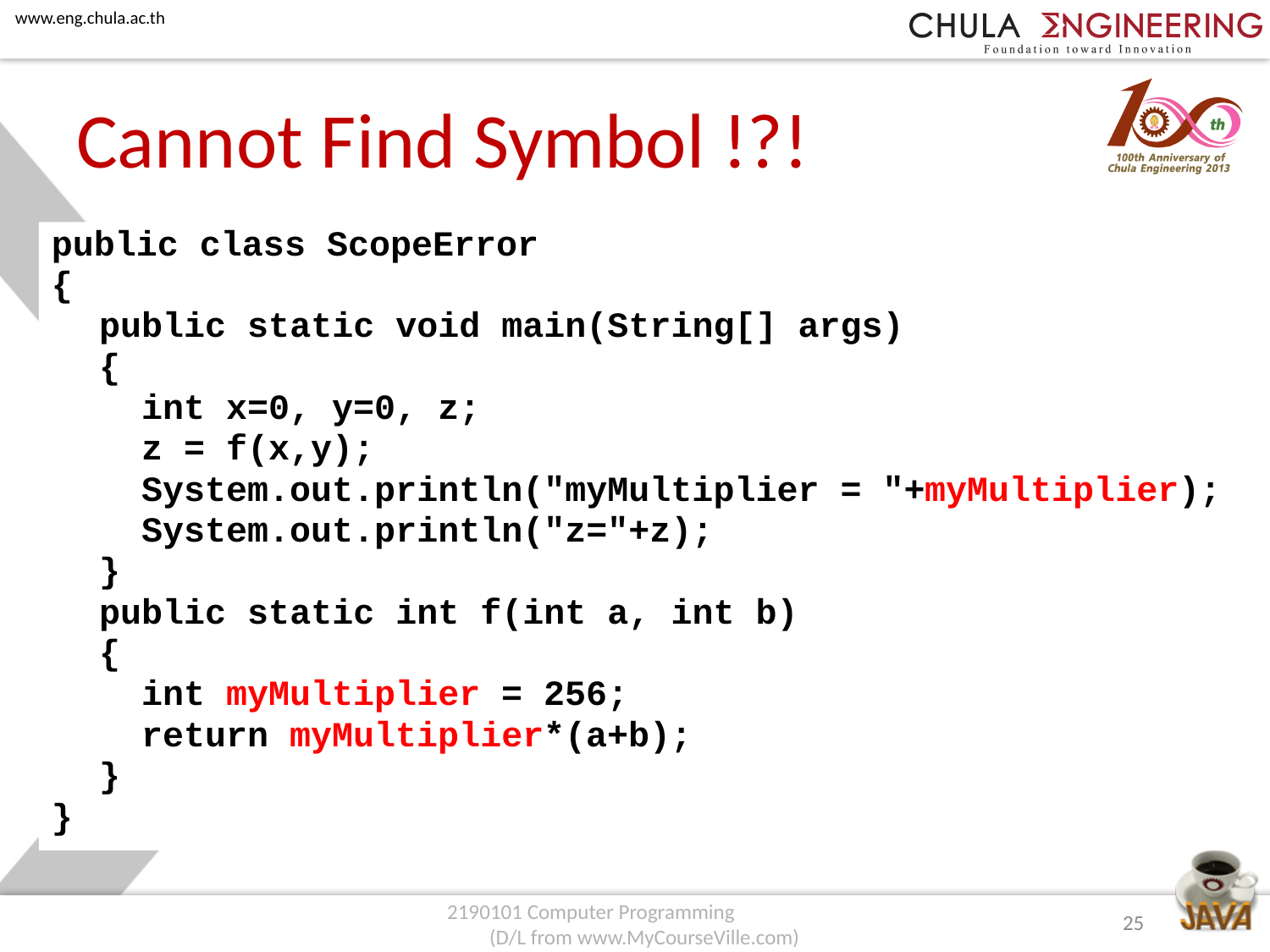

# Cannot Find Symbol !?!
public class ScopeError
{
	public static void main(String[] args)
	{
	  int x=0, y=0, z;
	  z = f(x,y);
	  System.out.println("myMultiplier = "+myMultiplier);
	  System.out.println("z="+z);
	}
	public static int f(int a, int b)
	{
	  int myMultiplier = 256;
	  return myMultiplier*(a+b);
	}
}
25
2190101 Computer Programming                       (D/L from www.MyCourseVille.com)